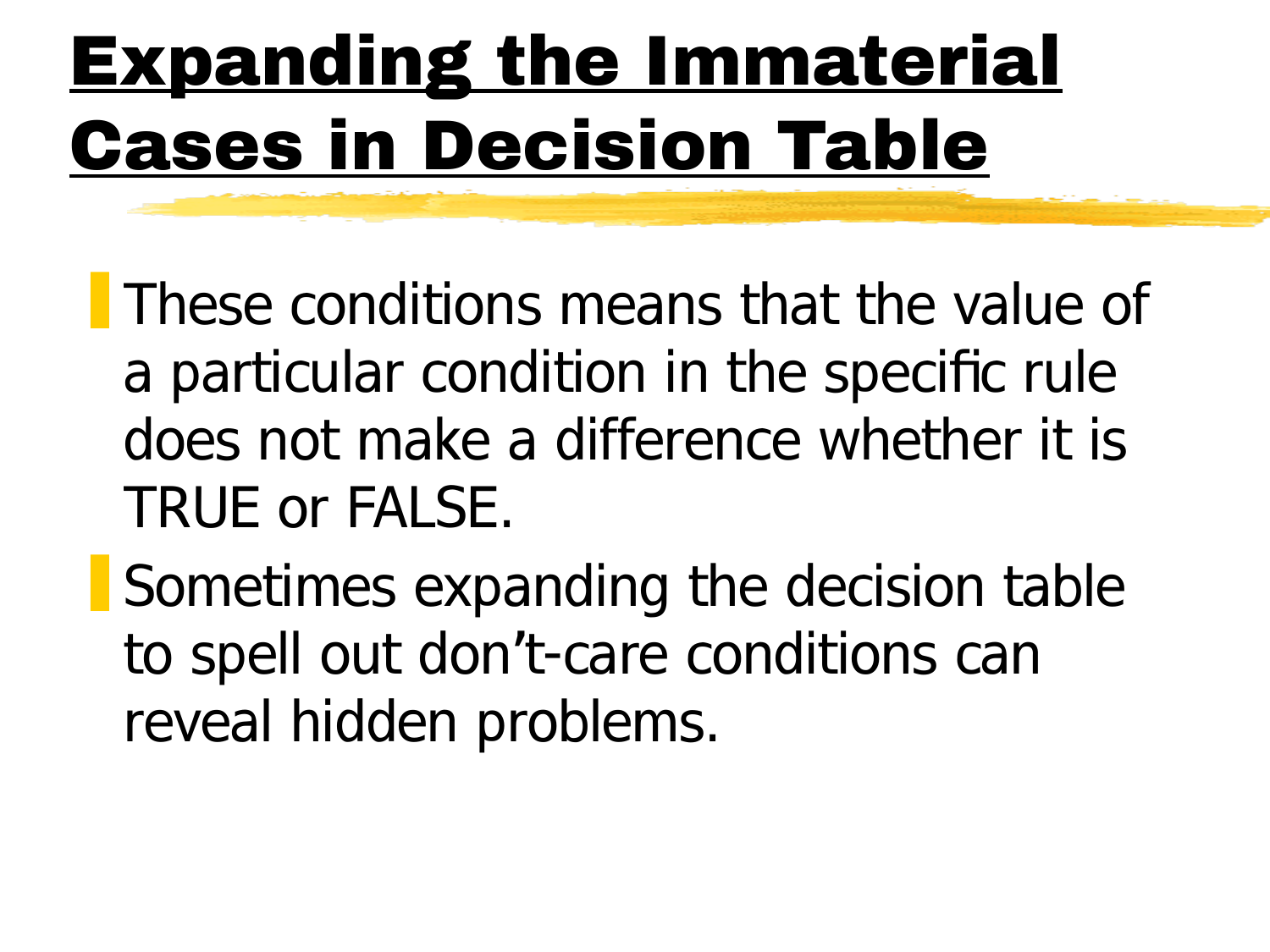

# Expanding the Immaterial Cases in Decision Table
These conditions means that the value of a particular condition in the specific rule does not make a difference whether it is TRUE or FALSE.
Sometimes expanding the decision table to spell out don’t-care conditions can reveal hidden problems.